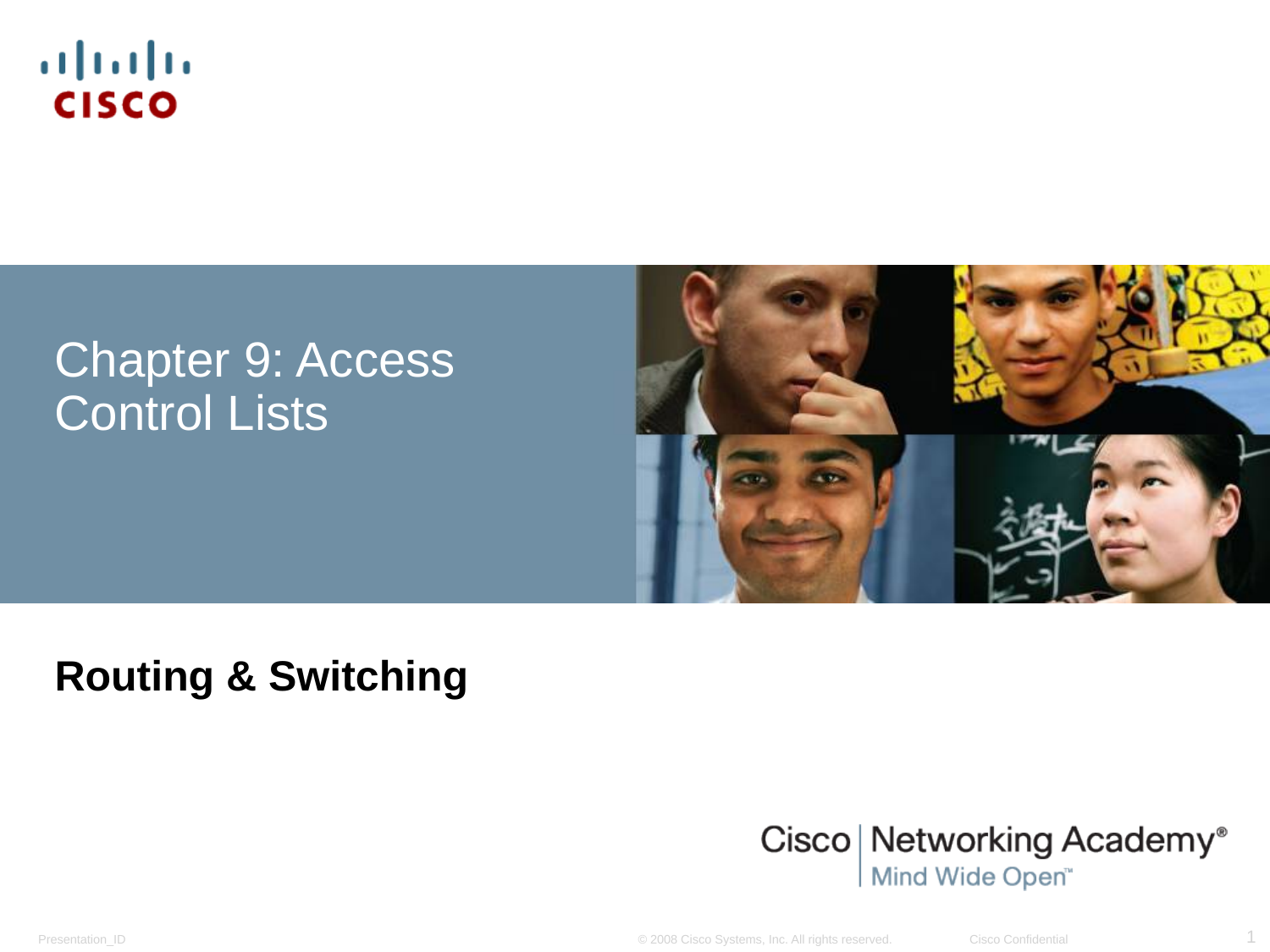

# Chapter 9: Access Control Lists
Routing & Switching